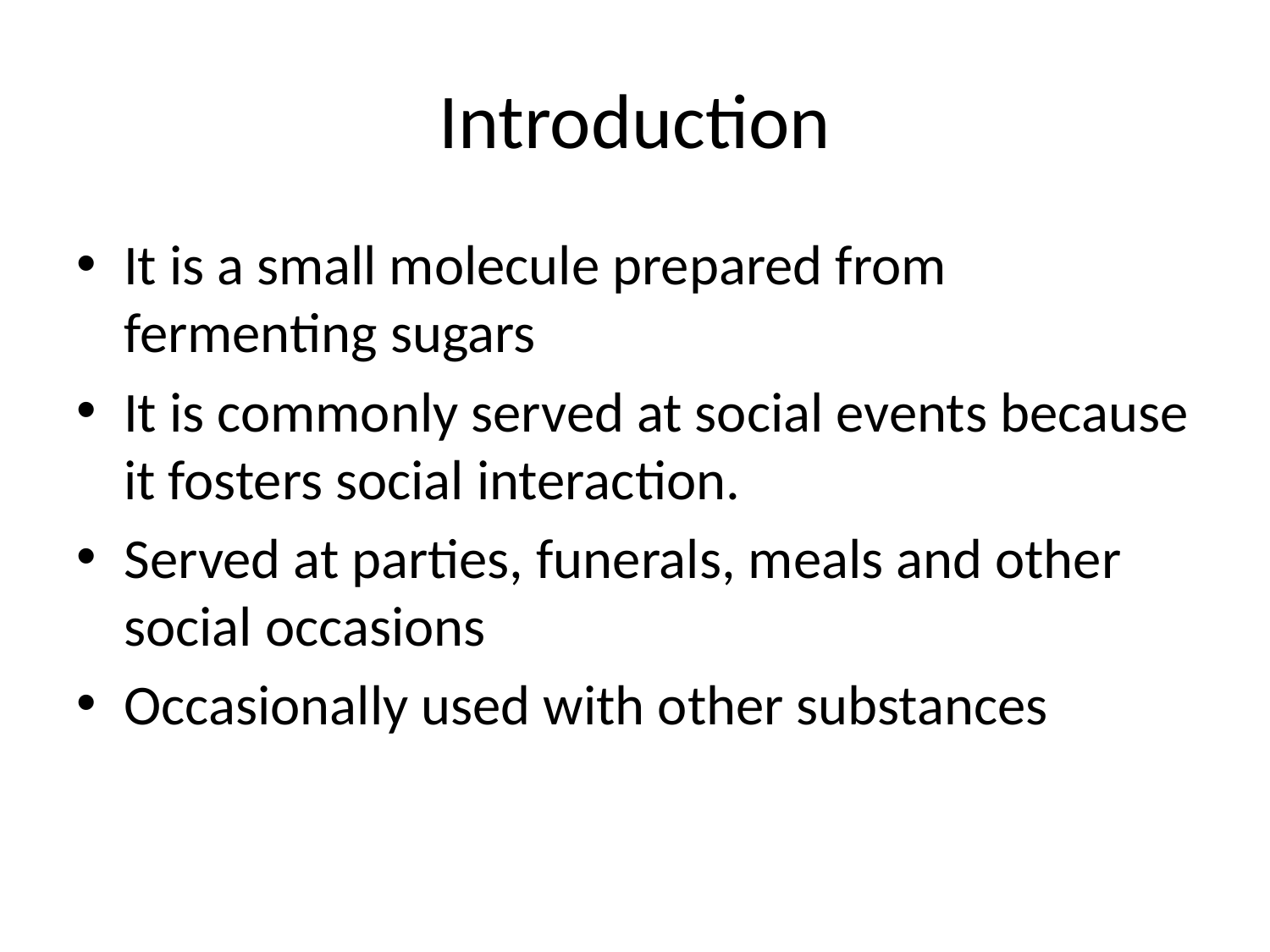

# Introduction
It is a small molecule prepared from fermenting sugars
It is commonly served at social events because it fosters social interaction.
Served at parties, funerals, meals and other social occasions
Occasionally used with other substances